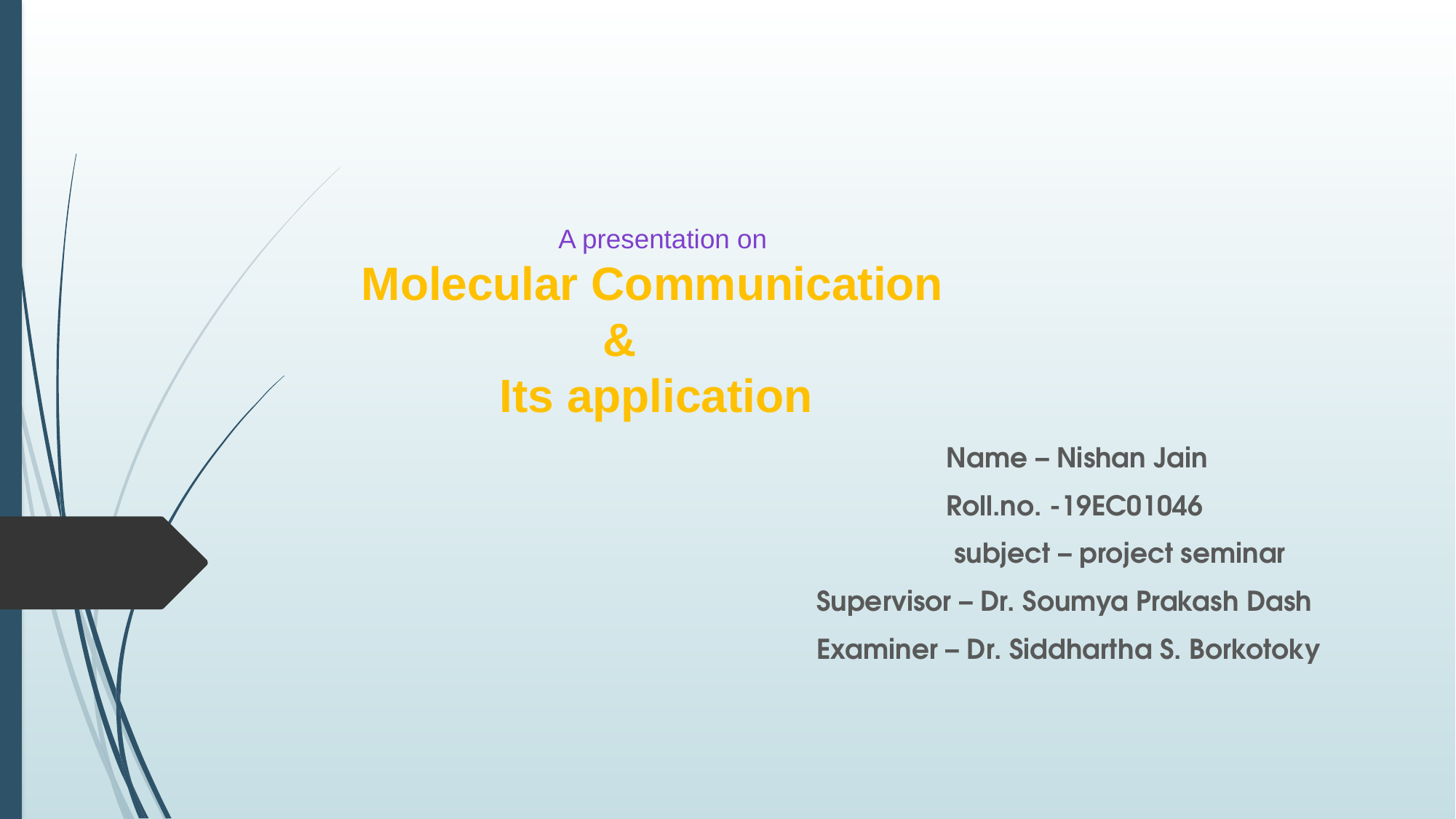

# A presentation on Molecular Communication & Its application
                                                                                  Name – Nishan Jain
                                                                                  Roll.no. -19EC01046
                                                                                   subject – project seminar
                                                                 Supervisor – Dr. Soumya Prakash Dash
                                                                 Examiner – Dr. Siddhartha S. Borkotoky